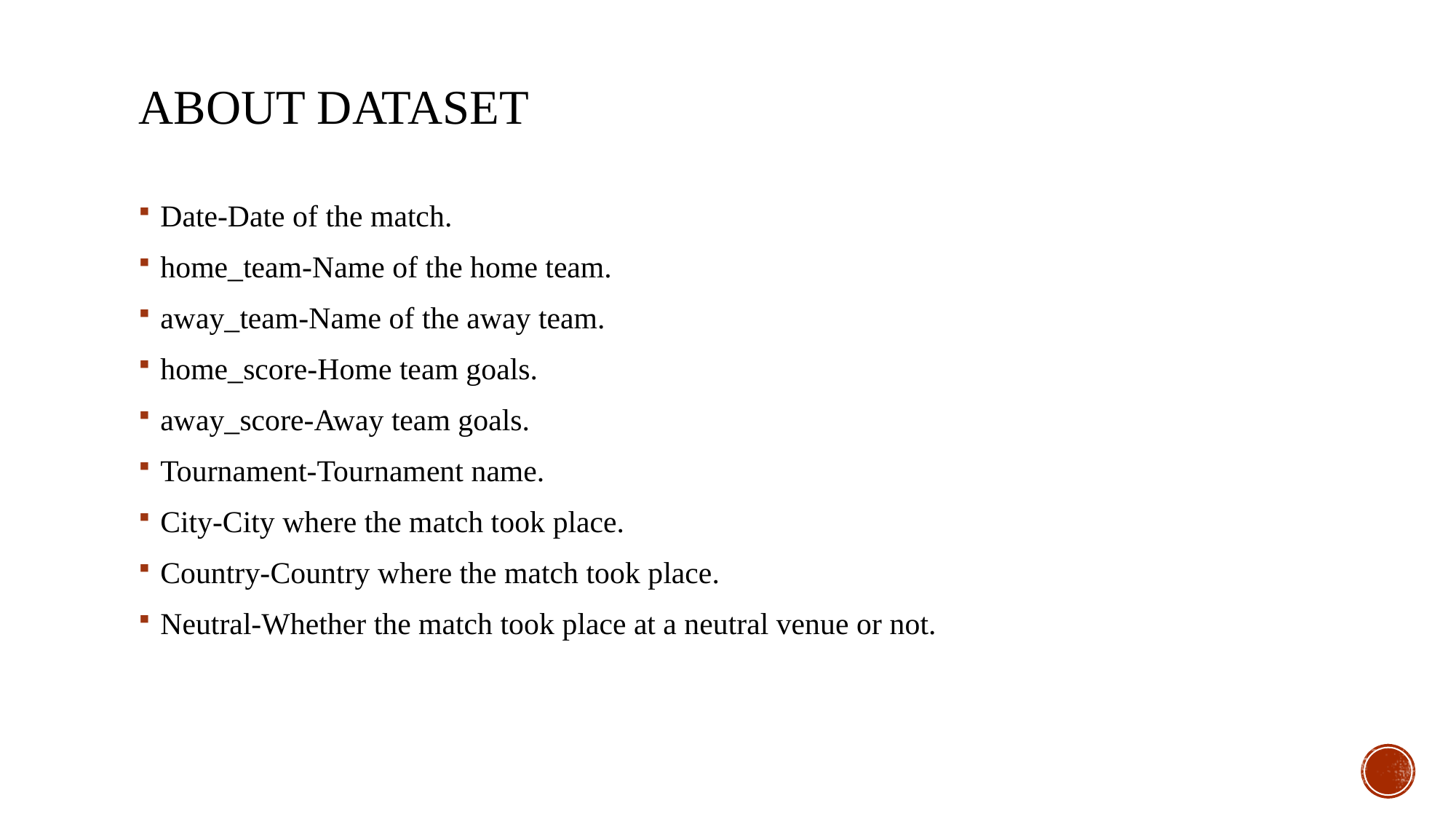

# ABOUT DATASET
Date-Date of the match.
home_team-Name of the home team.
away_team-Name of the away team.
home_score-Home team goals.
away_score-Away team goals.
Tournament-Tournament name.
City-City where the match took place.
Country-Country where the match took place.
Neutral-Whether the match took place at a neutral venue or not.